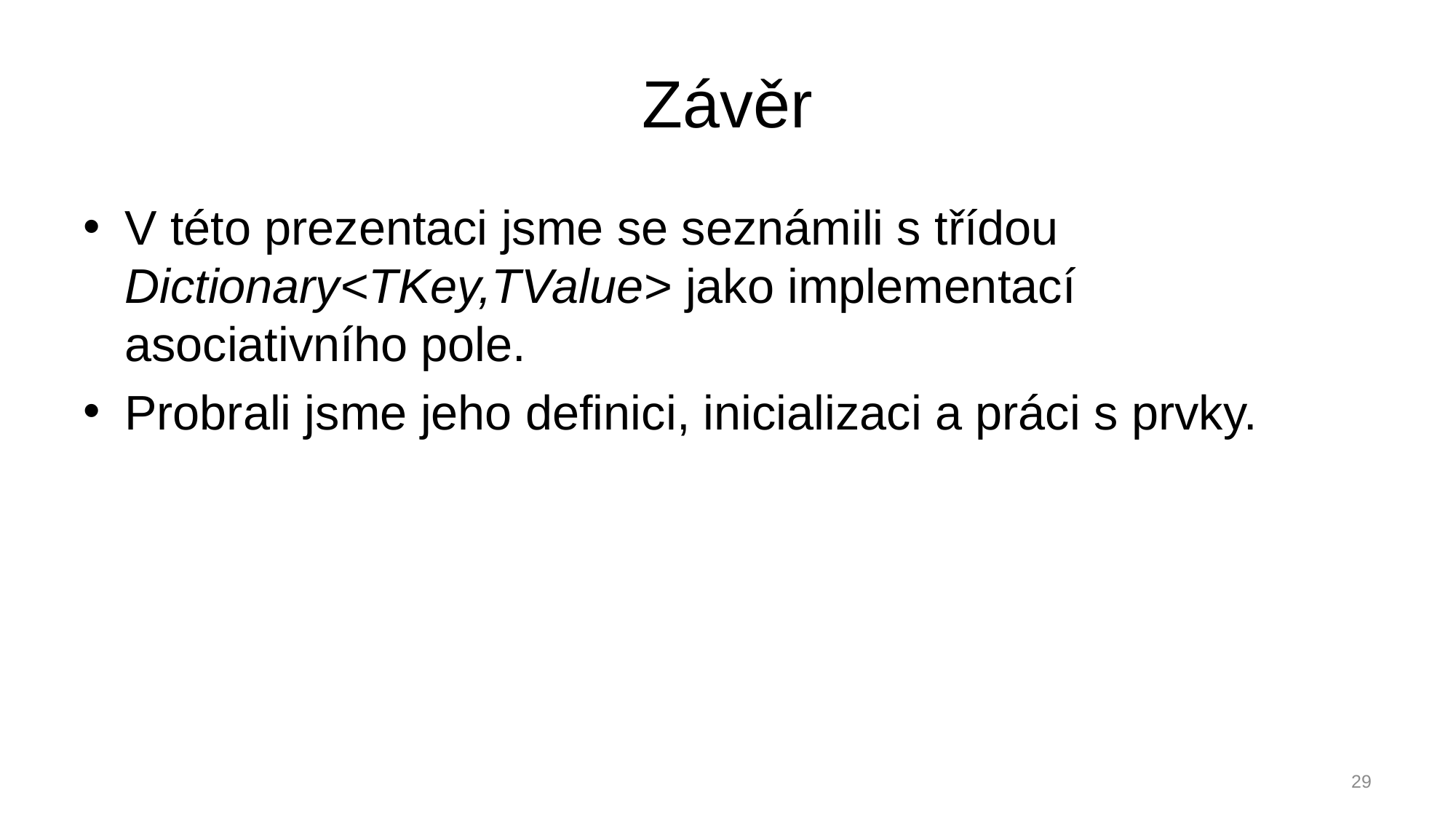

# Závěr
V této prezentaci jsme se seznámili s třídou Dictionary<TKey,TValue> jako implementací asociativního pole.
Probrali jsme jeho definici, inicializaci a práci s prvky.
29